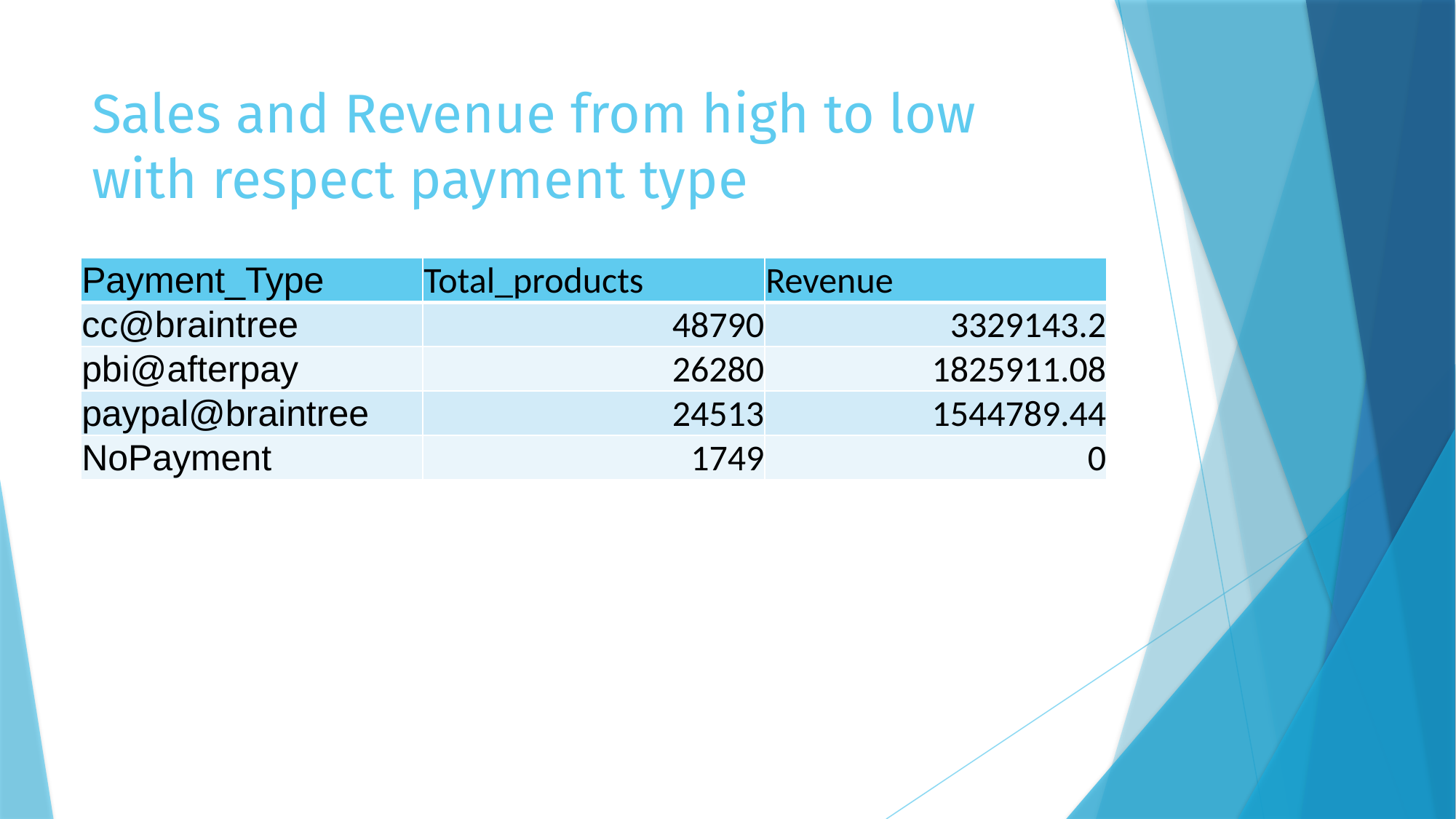

# Sales and Revenue from high to low with respect payment type
| Payment\_Type | Total\_products | Revenue |
| --- | --- | --- |
| cc@braintree | 48790 | 3329143.2 |
| pbi@afterpay | 26280 | 1825911.08 |
| paypal@braintree | 24513 | 1544789.44 |
| NoPayment | 1749 | 0 |